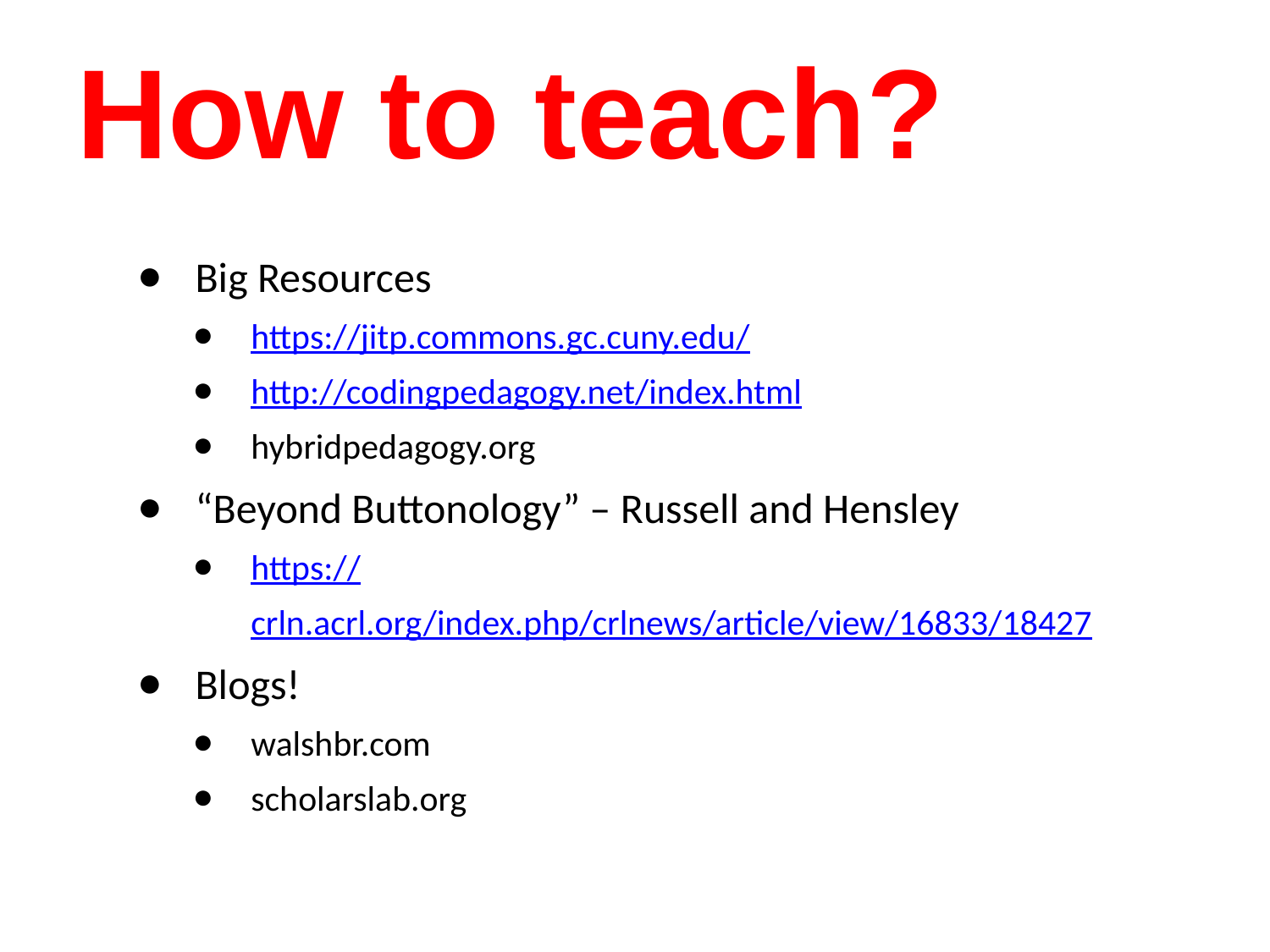

# How to teach?
Big Resources
https://jitp.commons.gc.cuny.edu/
http://codingpedagogy.net/index.html
hybridpedagogy.org
“Beyond Buttonology” – Russell and Hensley
https://crln.acrl.org/index.php/crlnews/article/view/16833/18427
Blogs!
walshbr.com
scholarslab.org